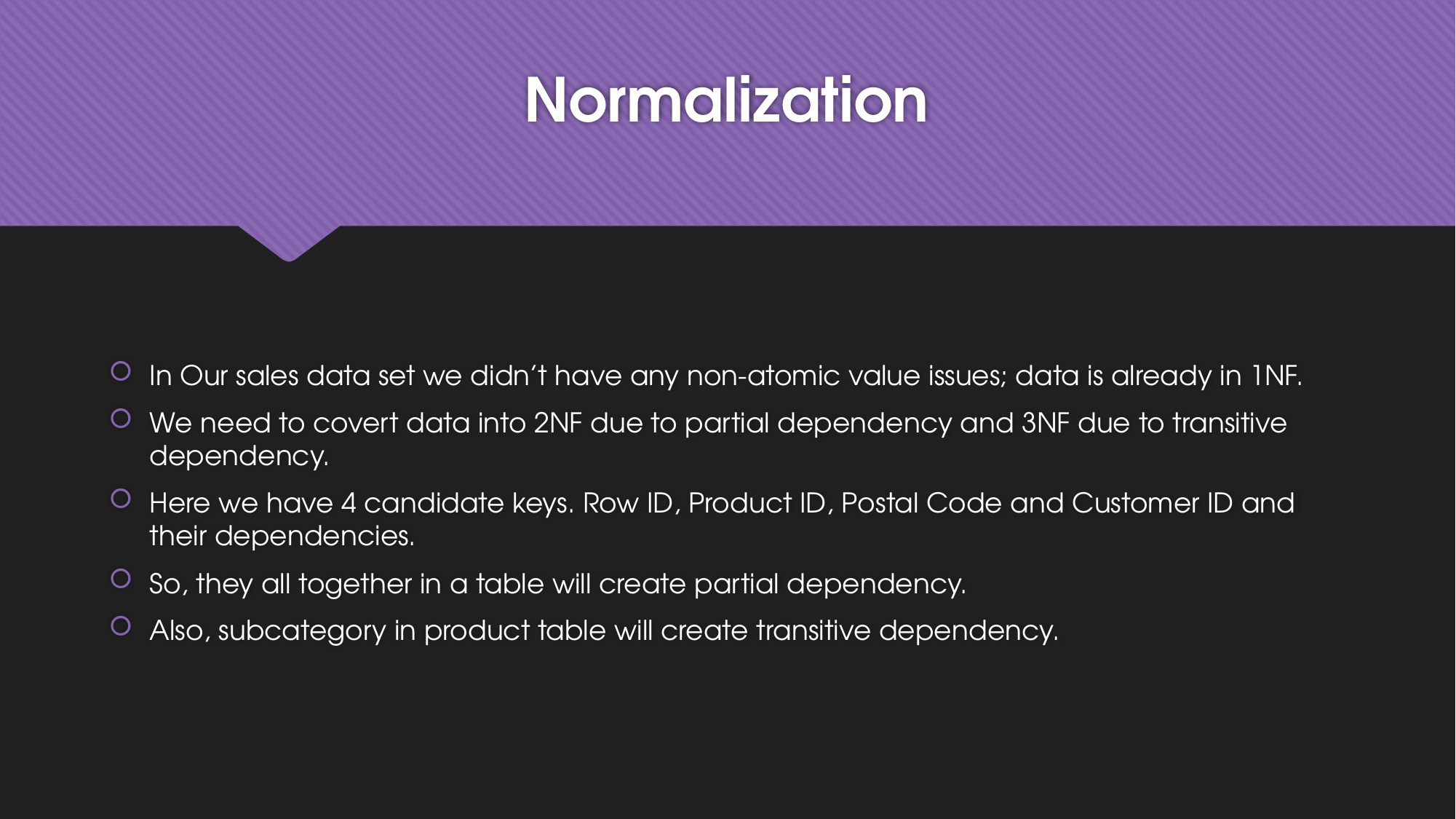

# Normalization
In Our sales data set we didn’t have any non-atomic value issues; data is already in 1NF.
We need to covert data into 2NF due to partial dependency and 3NF due to transitive dependency.
Here we have 4 candidate keys. Row ID, Product ID, Postal Code and Customer ID and their dependencies.
So, they all together in a table will create partial dependency.
Also, subcategory in product table will create transitive dependency.